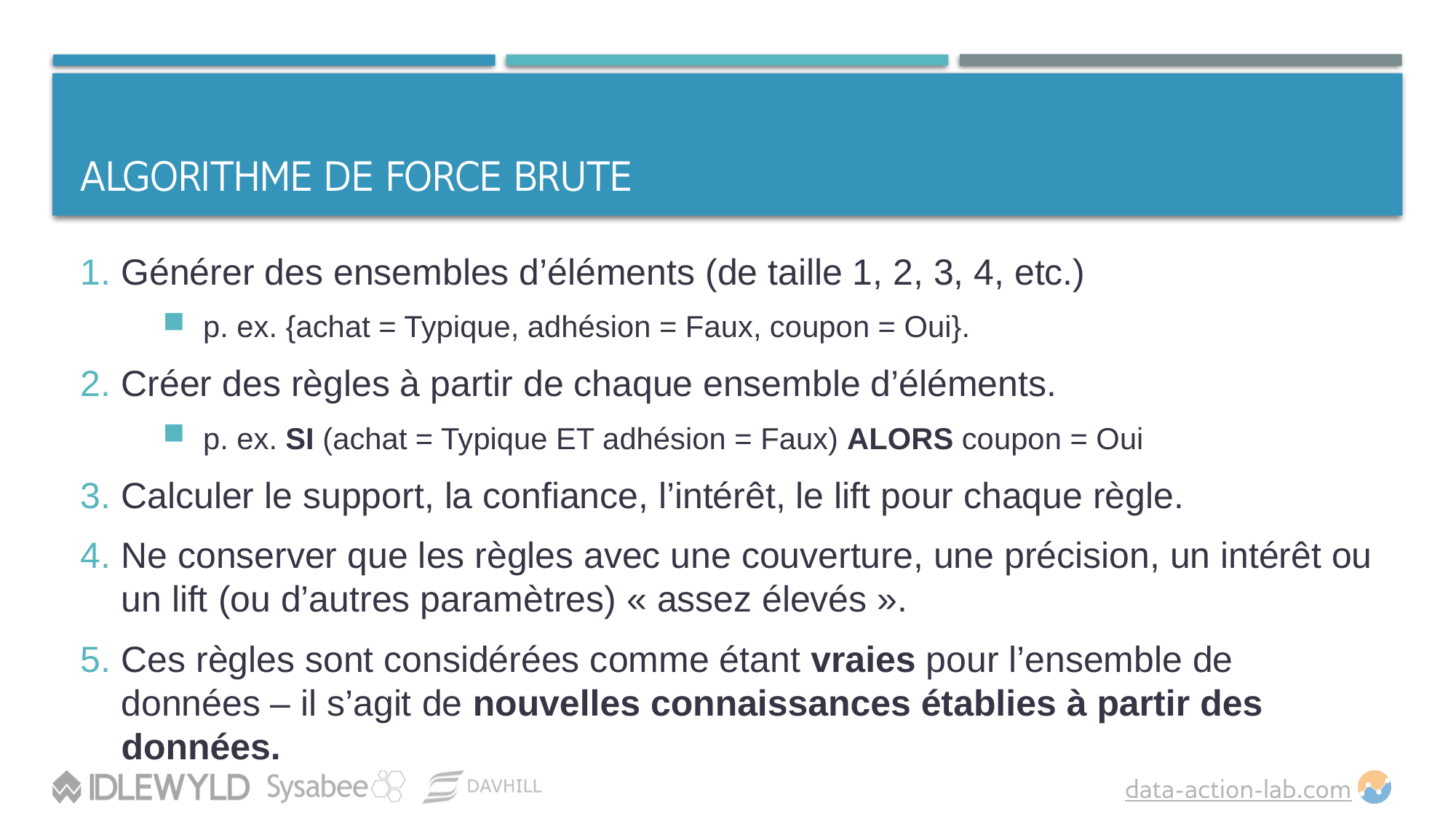

# Algorithme de force brute
Générer des ensembles d’éléments (de taille 1, 2, 3, 4, etc.)
p. ex. {achat = Typique, adhésion = Faux, coupon = Oui}.
Créer des règles à partir de chaque ensemble d’éléments.
p. ex. SI (achat = Typique ET adhésion = Faux) ALORS coupon = Oui
Calculer le support, la confiance, l’intérêt, le lift pour chaque règle.
Ne conserver que les règles avec une couverture, une précision, un intérêt ou un lift (ou d’autres paramètres) « assez élevés ».
Ces règles sont considérées comme étant vraies pour l’ensemble de données – il s’agit de nouvelles connaissances établies à partir des données.